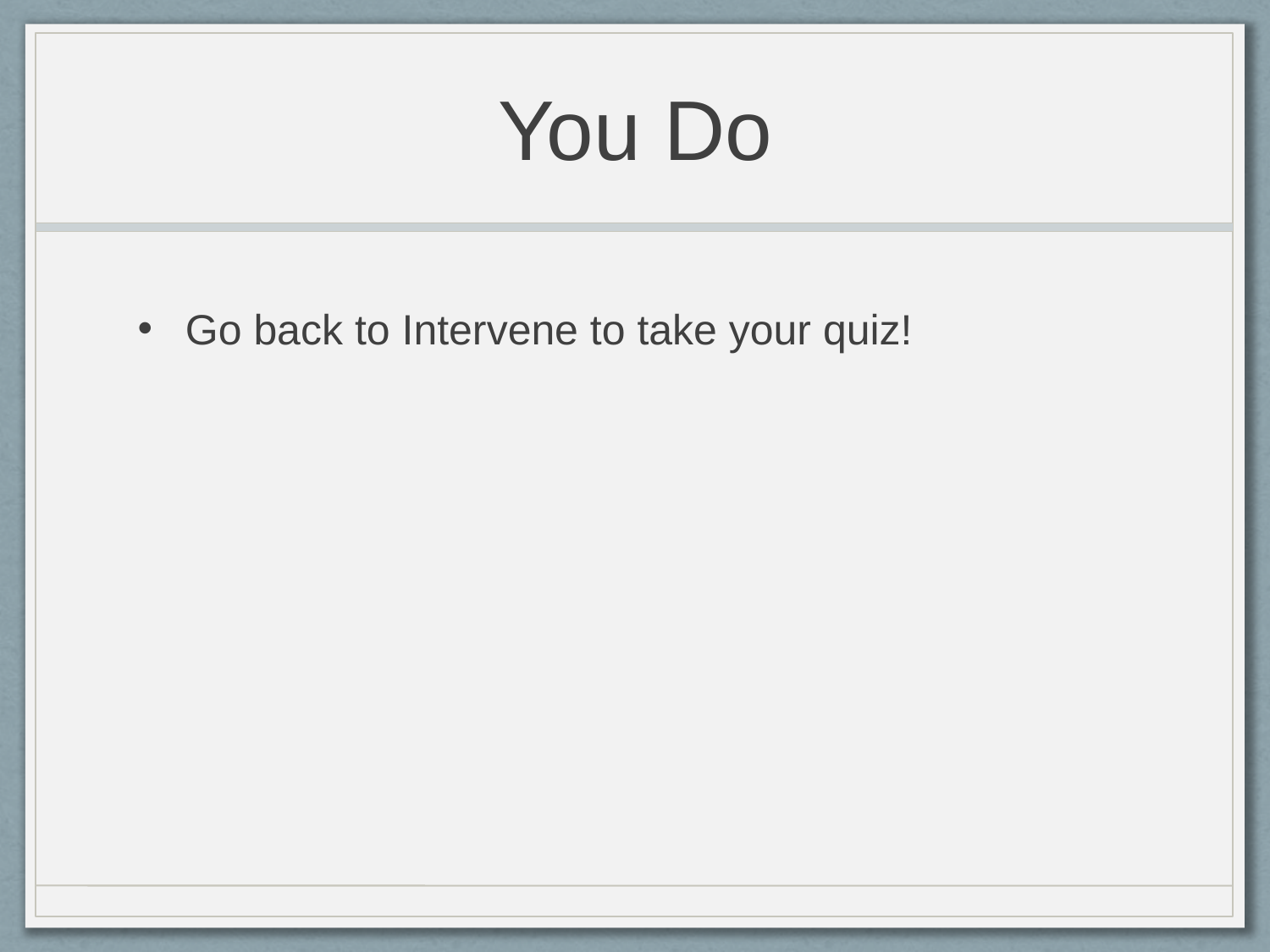

# You Do
Go back to Intervene to take your quiz!